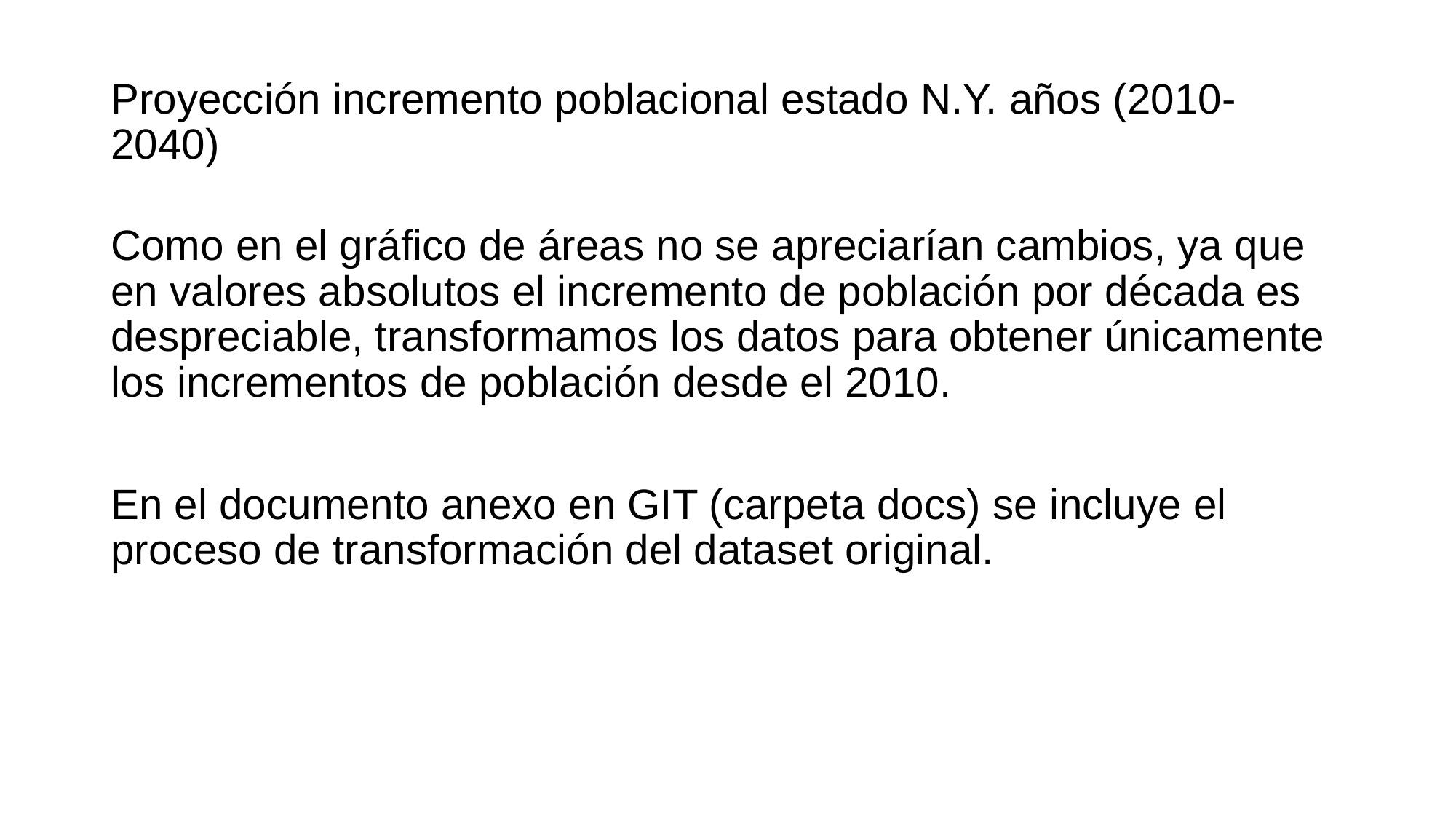

# Proyección incremento poblacional estado N.Y. años (2010-2040)
Como en el gráfico de áreas no se apreciarían cambios, ya que en valores absolutos el incremento de población por década es despreciable, transformamos los datos para obtener únicamente los incrementos de población desde el 2010.

En el documento anexo en GIT (carpeta docs) se incluye el proceso de transformación del dataset original.